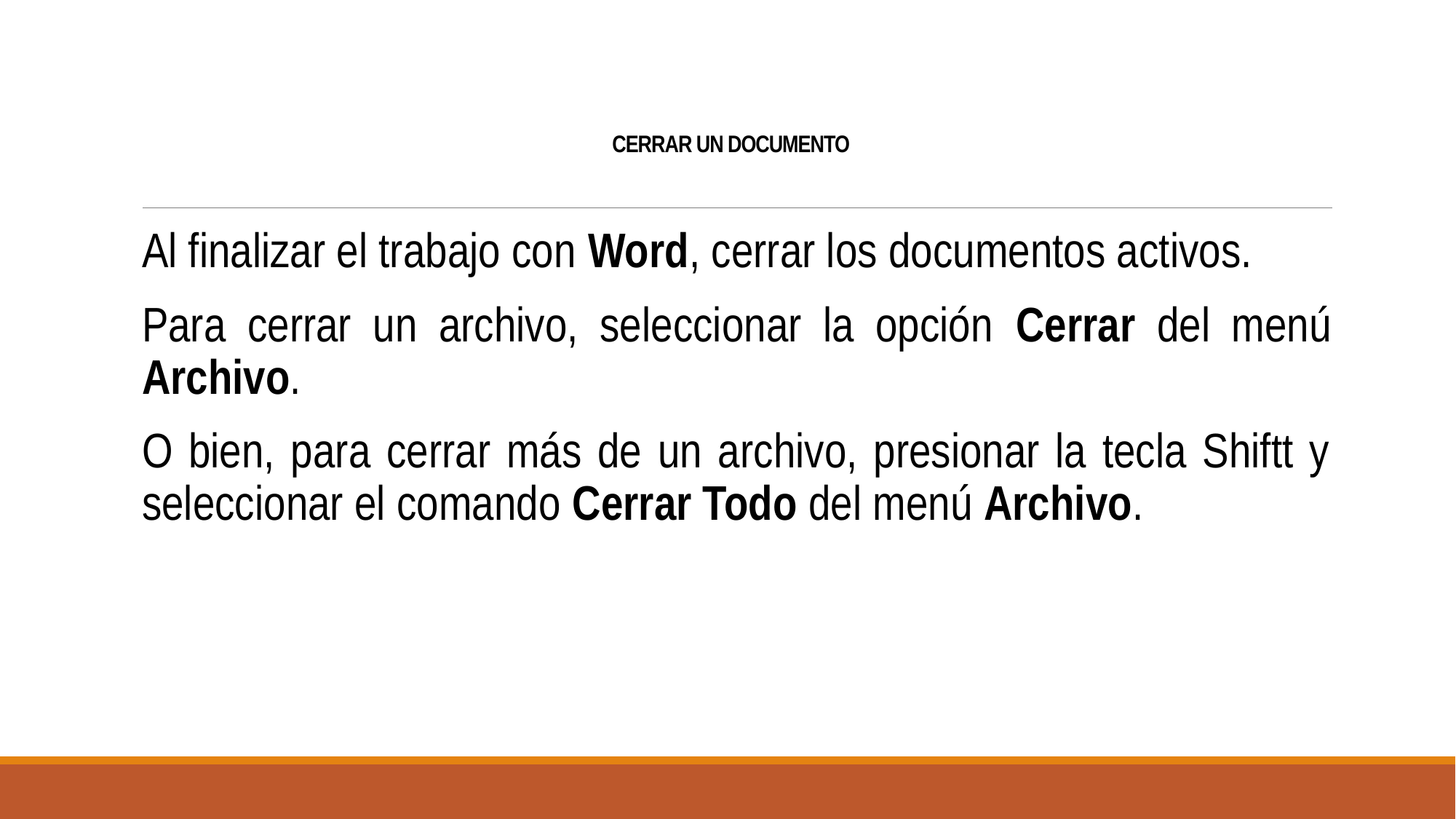

# CERRAR UN DOCUMENTO
Al finalizar el trabajo con Word, cerrar los documentos activos.
Para cerrar un archivo, seleccionar la opción Cerrar del menú Archivo.
O bien, para cerrar más de un archivo, presionar la tecla Shiftt y seleccionar el comando Cerrar Todo del menú Archivo.